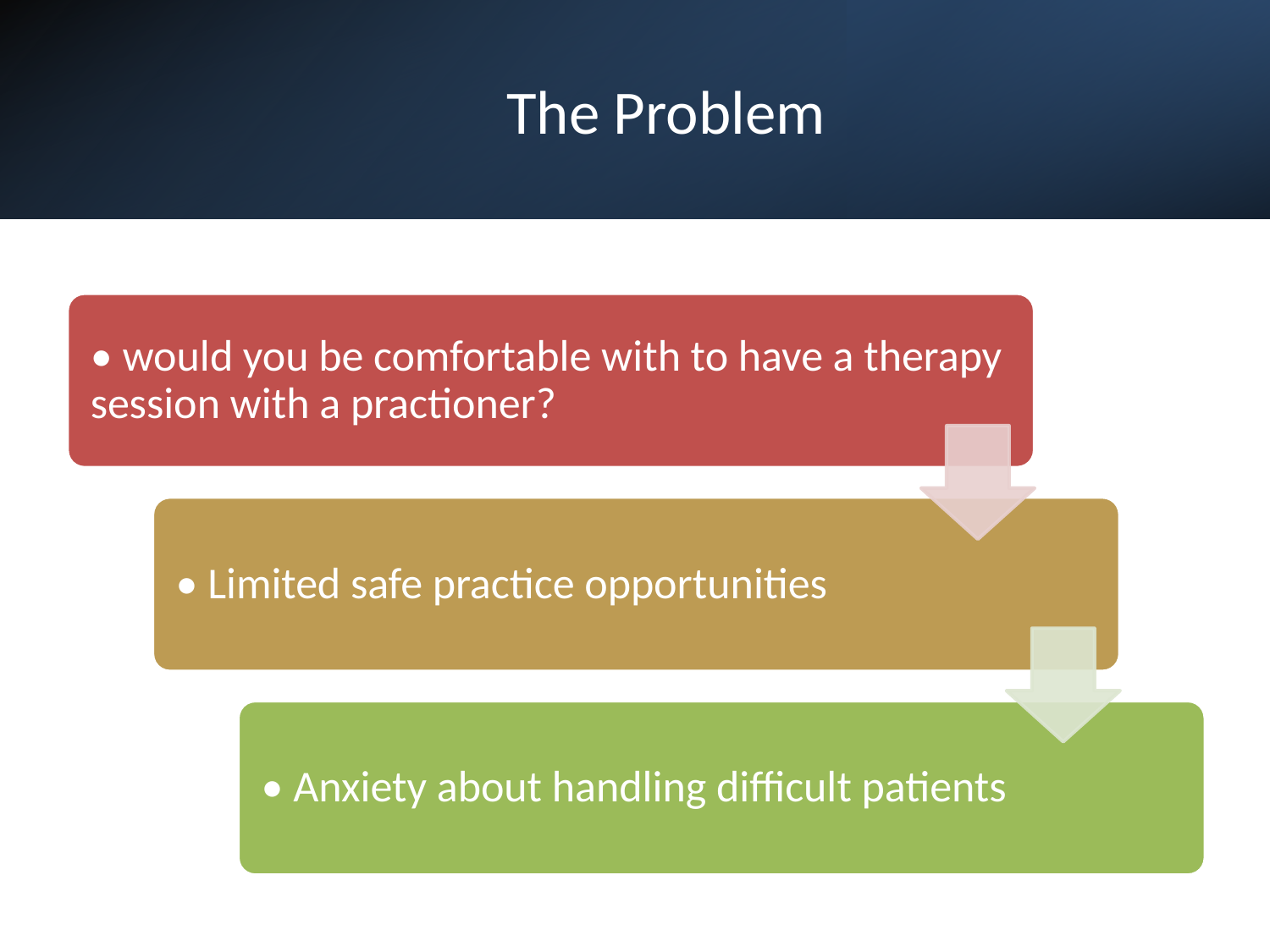

# The Problem
• would you be comfortable with to have a therapy session with a practioner?
• Limited safe practice opportunities
• Anxiety about handling difficult patients